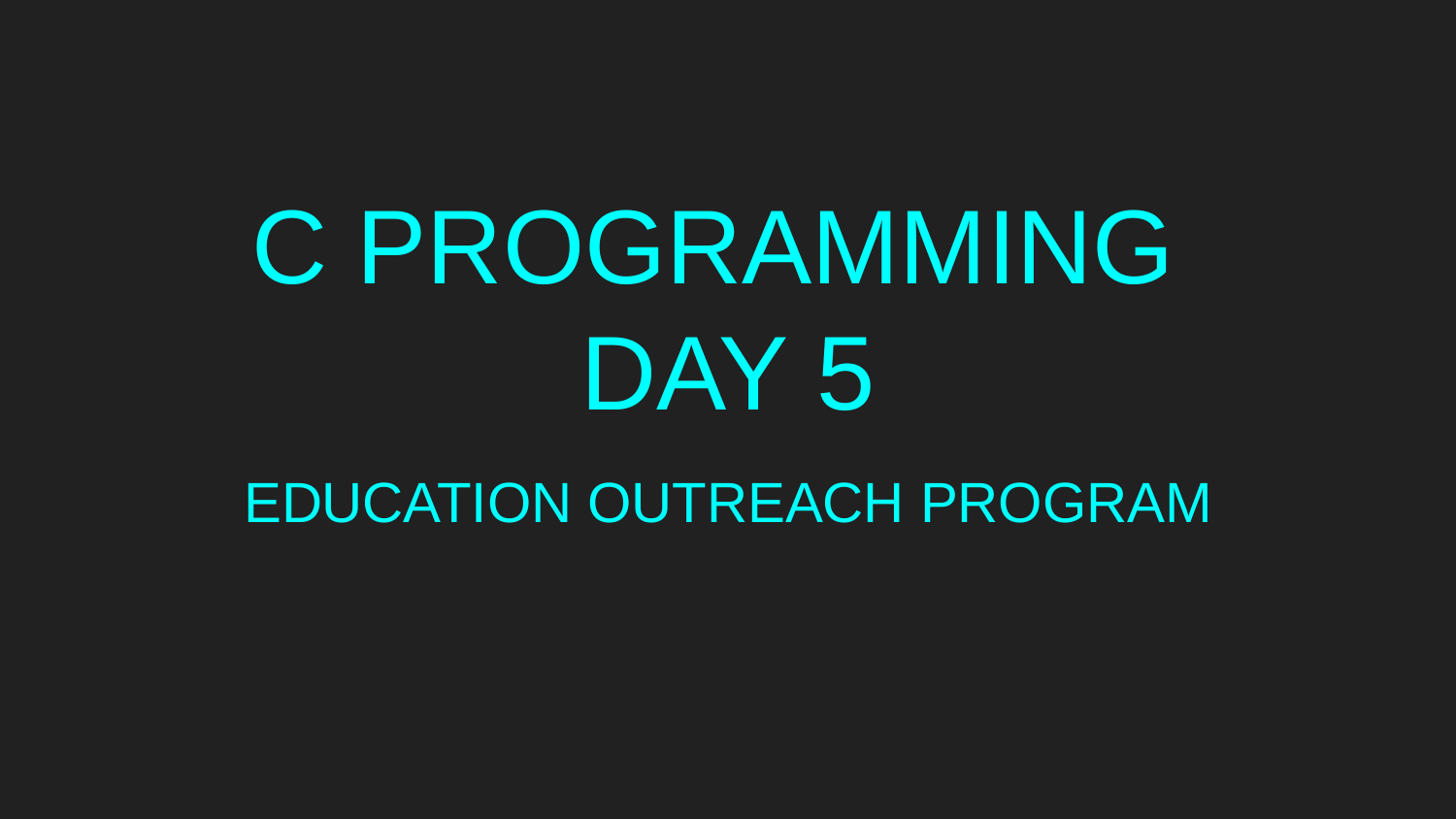

# C PROGRAMMING
DAY 5
EDUCATION OUTREACH PROGRAM